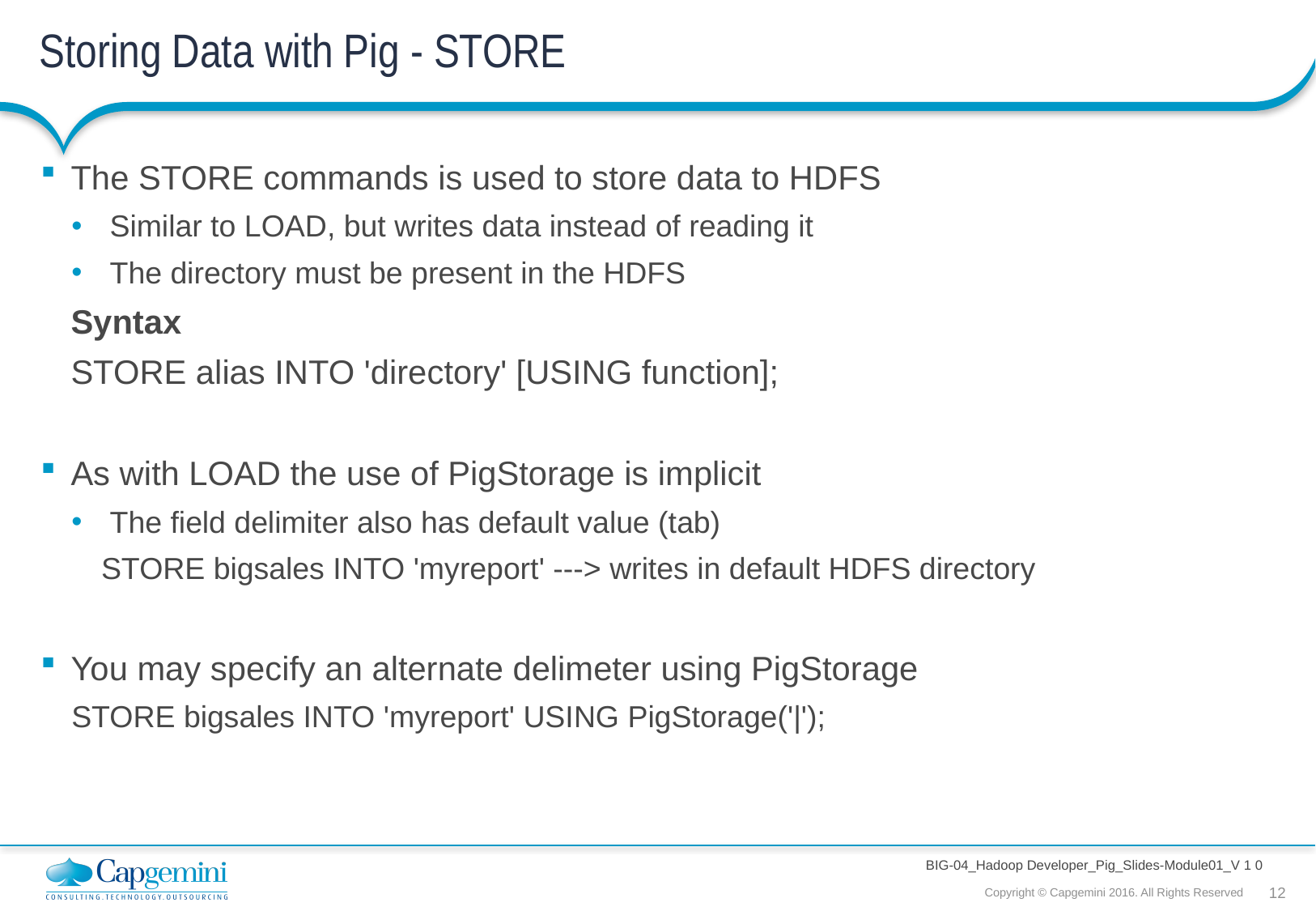

# Storing Data with Pig - STORE
The STORE commands is used to store data to HDFS
 Similar to LOAD, but writes data instead of reading it
 The directory must be present in the HDFS
	Syntax
	STORE alias INTO 'directory' [USING function];

As with LOAD the use of PigStorage is implicit
 The field delimiter also has default value (tab)
	STORE bigsales INTO 'myreport' ---> writes in default HDFS directory

You may specify an alternate delimeter using PigStorage
STORE bigsales INTO 'myreport' USING PigStorage('|');